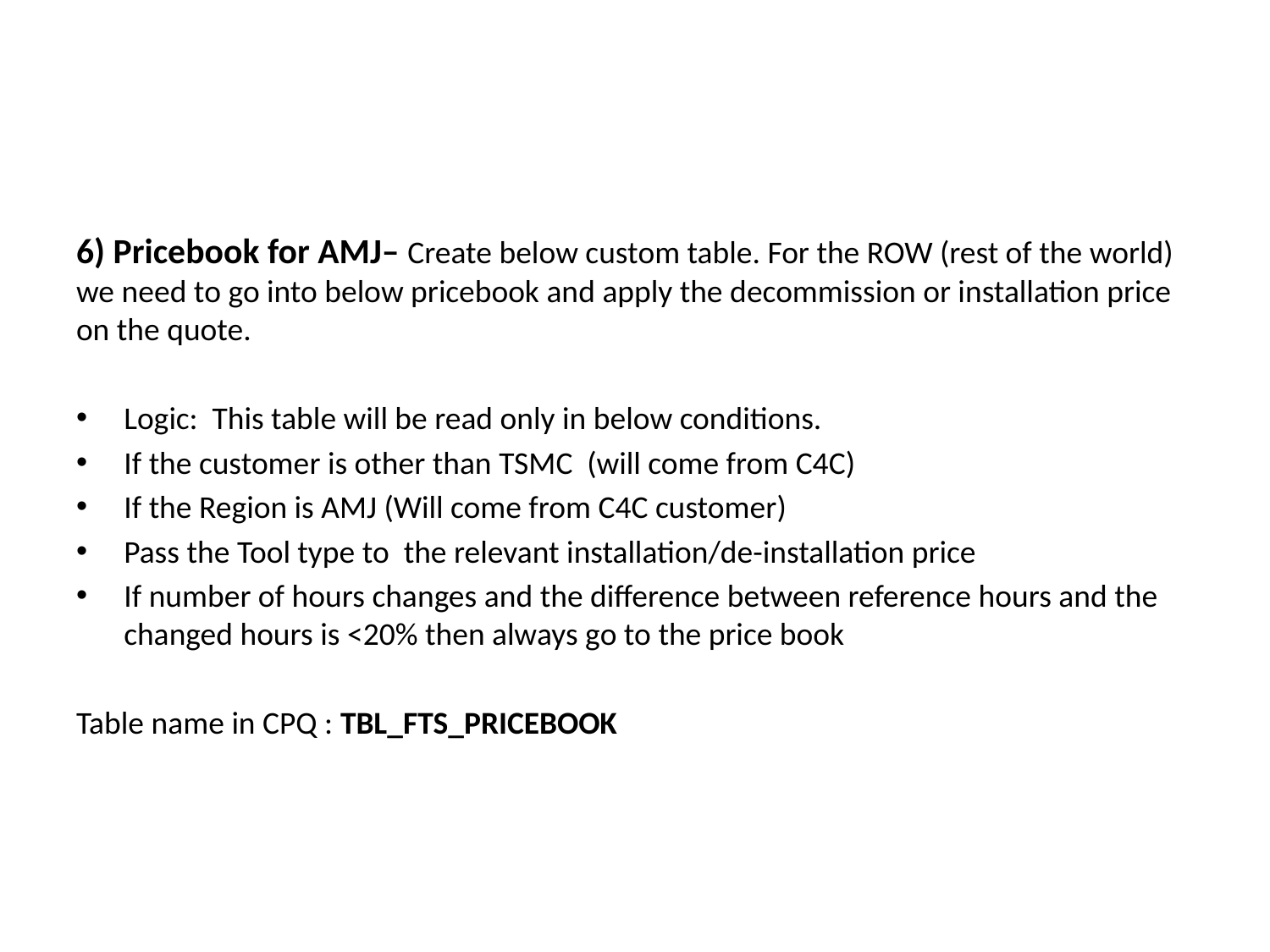

6) Pricebook for AMJ– Create below custom table. For the ROW (rest of the world) we need to go into below pricebook and apply the decommission or installation price on the quote.

Logic:  This table will be read only in below conditions.
If the customer is other than TSMC  (will come from C4C)
If the Region is AMJ (Will come from C4C customer)
Pass the Tool type to  the relevant installation/de-installation price
If number of hours changes and the difference between reference hours and the changed hours is <20% then always go to the price book

Table name in CPQ : TBL_FTS_PRICEBOOK